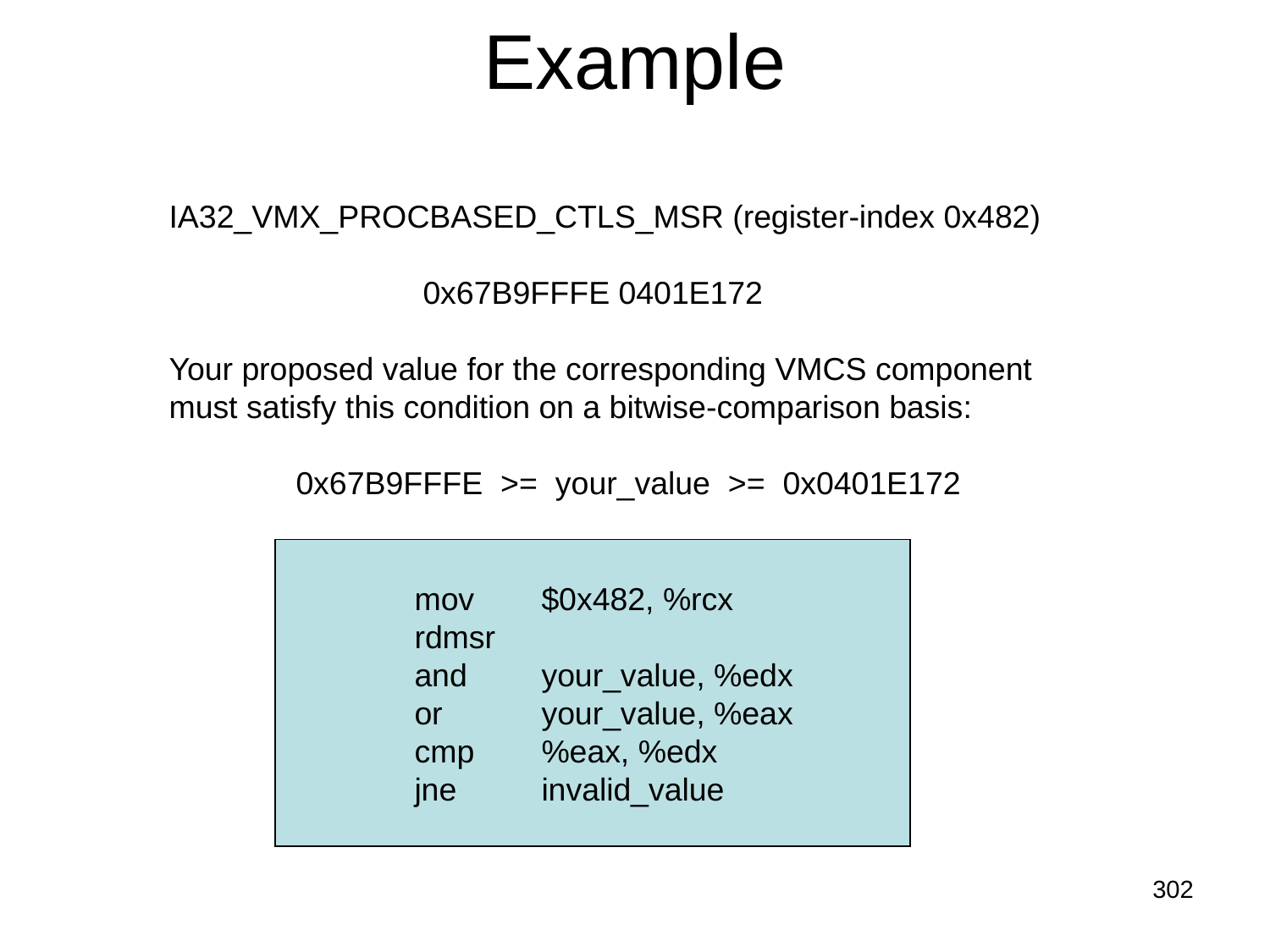

# Example
IA32_VMX_PROCBASED_CTLS_MSR (register-index 0x482)

		0x67B9FFFE 0401E172

Your proposed value for the corresponding VMCS component
must satisfy this condition on a bitwise-comparison basis:

	0x67B9FFFE  >=  your_value  >=  0x0401E172

	mov	$0x482, %rcx
	rdmsr
	and	your_value, %edx
	or	your_value, %eax
	cmp	%eax, %edx
	jne	invalid_value
302